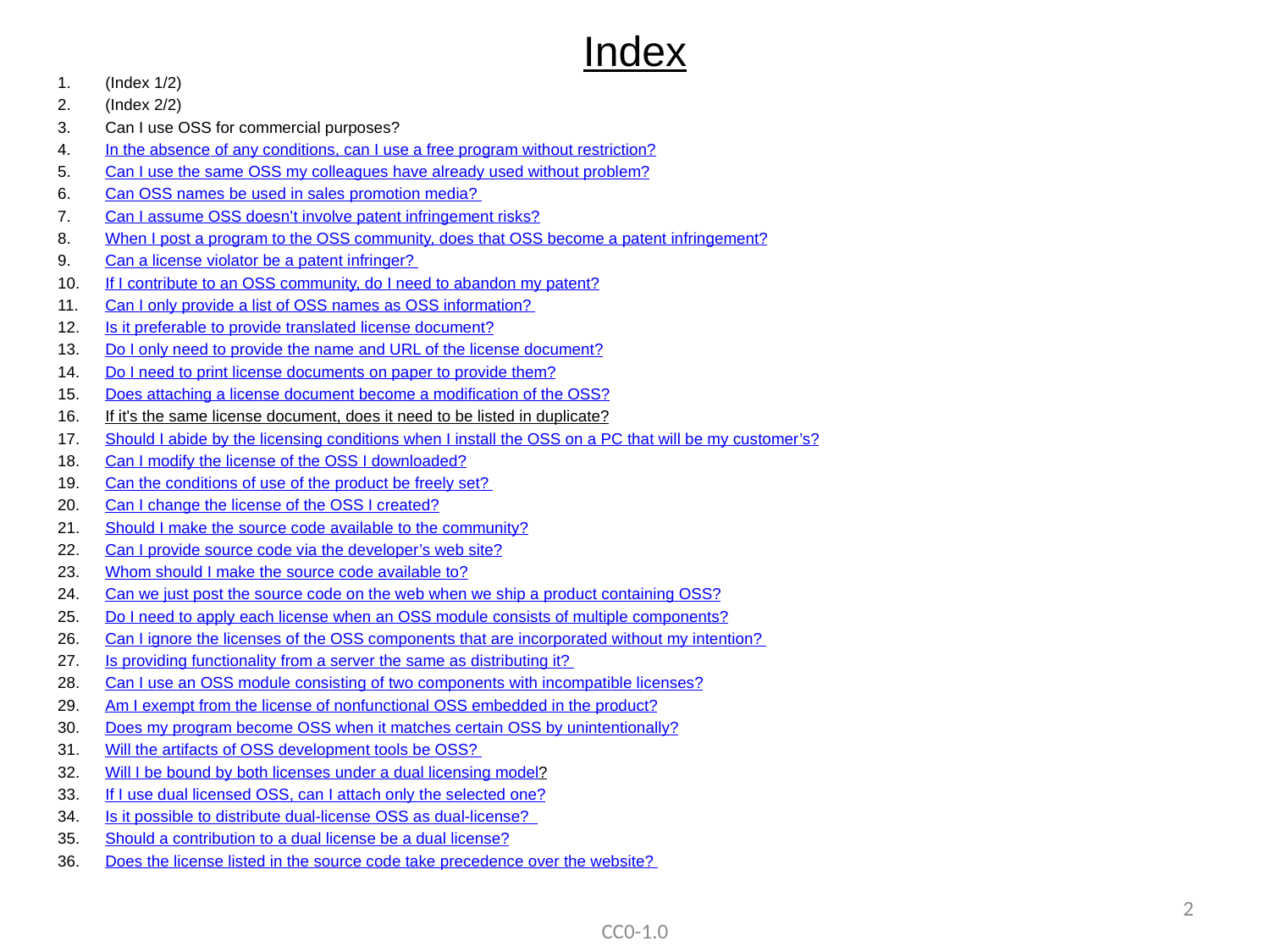

# Index
(Index 1/2)
(Index 2/2)
Can I use OSS for commercial purposes?
In the absence of any conditions, can I use a free program without restriction?
Can I use the same OSS my colleagues have already used without problem?
Can OSS names be used in sales promotion media?
Can I assume OSS doesn’t involve patent infringement risks?
When I post a program to the OSS community, does that OSS become a patent infringement?
Can a license violator be a patent infringer?
If I contribute to an OSS community, do I need to abandon my patent?
Can I only provide a list of OSS names as OSS information?
Is it preferable to provide translated license document?
Do I only need to provide the name and URL of the license document?
Do I need to print license documents on paper to provide them?
Does attaching a license document become a modification of the OSS?
If it's the same license document, does it need to be listed in duplicate?
Should I abide by the licensing conditions when I install the OSS on a PC that will be my customer’s?
Can I modify the license of the OSS I downloaded?
Can the conditions of use of the product be freely set?
Can I change the license of the OSS I created?
Should I make the source code available to the community?
Can I provide source code via the developer’s web site?
Whom should I make the source code available to?
Can we just post the source code on the web when we ship a product containing OSS?
Do I need to apply each license when an OSS module consists of multiple components?
Can I ignore the licenses of the OSS components that are incorporated without my intention?
Is providing functionality from a server the same as distributing it?
Can I use an OSS module consisting of two components with incompatible licenses?
Am I exempt from the license of nonfunctional OSS embedded in the product?
Does my program become OSS when it matches certain OSS by unintentionally?
Will the artifacts of OSS development tools be OSS?
Will I be bound by both licenses under a dual licensing model?
If I use dual licensed OSS, can I attach only the selected one?
Is it possible to distribute dual-license OSS as dual-license?
Should a contribution to a dual license be a dual license?
Does the license listed in the source code take precedence over the website?
2
CC0-1.0